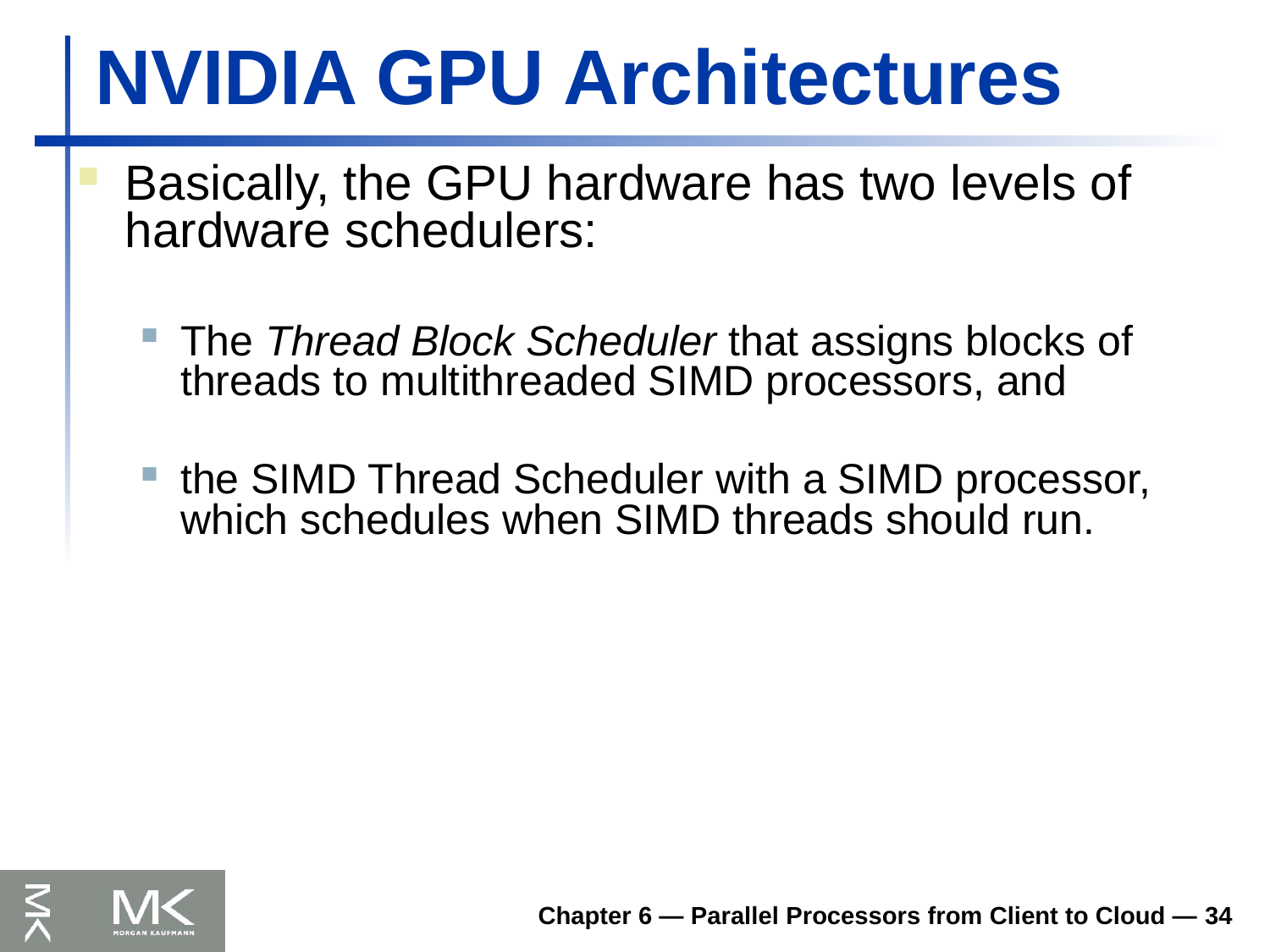

# NVIDIA GPU Architectures
Basically, the GPU hardware has two levels of hardware schedulers:

The Thread Block Scheduler that assigns blocks of threads to multithreaded SIMD processors, and

the SIMD Thread Scheduler with a SIMD processor, which schedules when SIMD threads should run.
Chapter 6 — Parallel Processors from Client to Cloud — 34